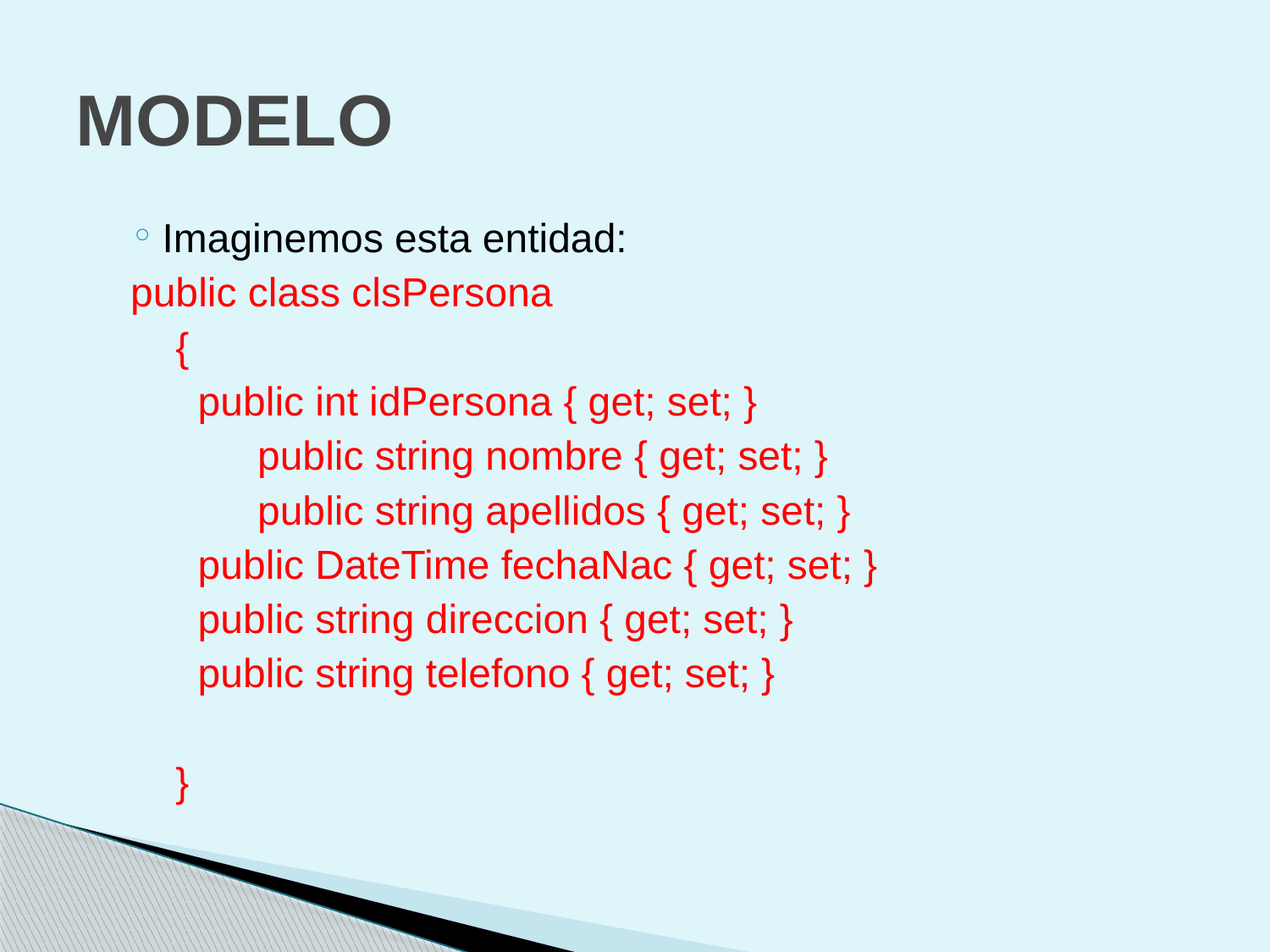

# MODELO
Imaginemos esta entidad:
public class clsPersona
    {
      public int idPersona { get; set; }
	public string nombre { get; set; }
	public string apellidos { get; set; }
      public DateTime fechaNac { get; set; }
      public string direccion { get; set; }
      public string telefono { get; set; }

    }